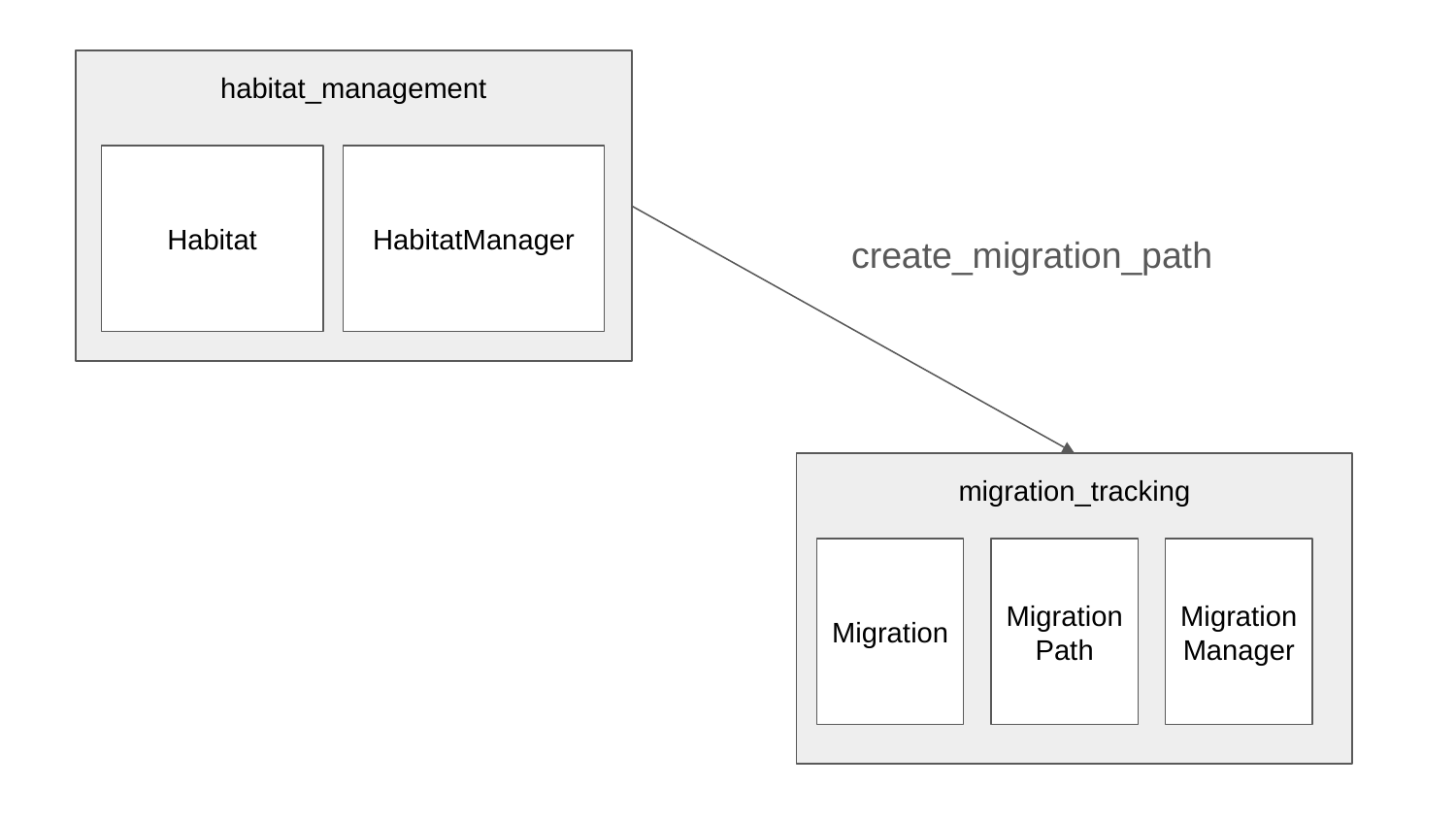

habitat_management

Habitat
HabitatManager
create_migration_path
migration_tracking

Migration
MigrationPath
MigrationManager